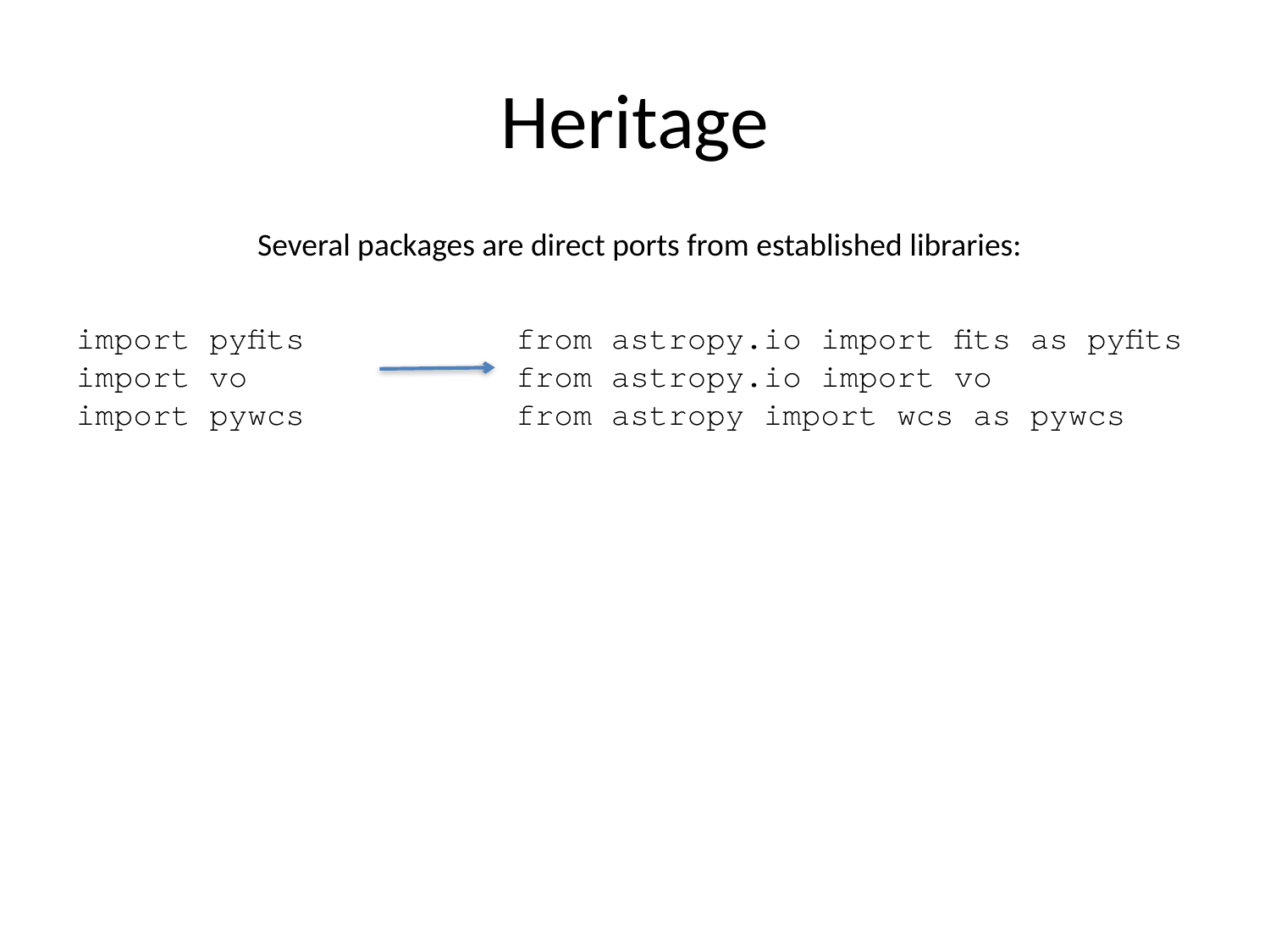

# Heritage
Several packages are direct ports from established libraries:
from astropy.io import fits as pyfits
from astropy.io import vo
from astropy import wcs as pywcs
import pyfits
import vo
import pywcs